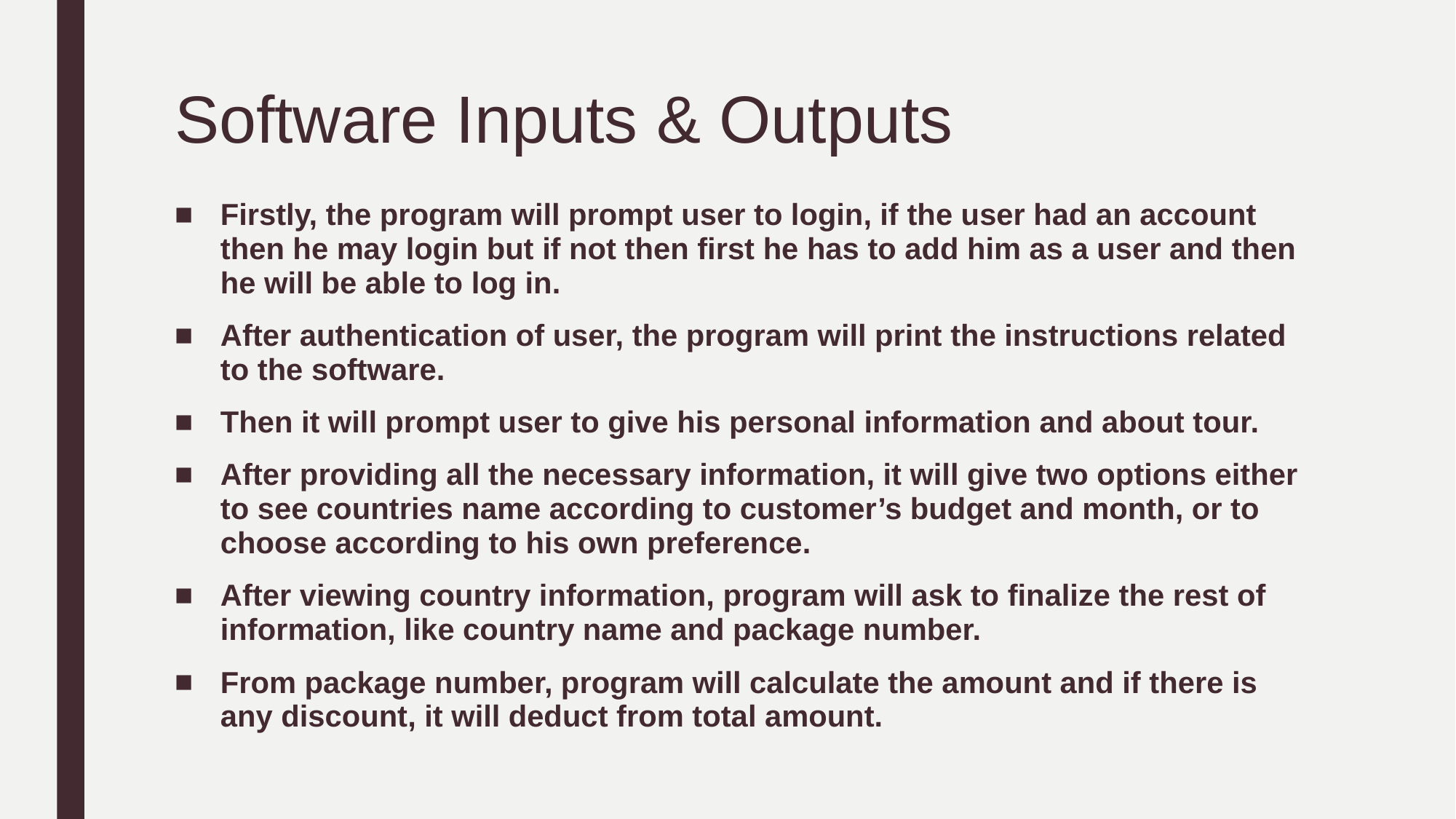

# Software Inputs & Outputs
Firstly, the program will prompt user to login, if the user had an account then he may login but if not then first he has to add him as a user and then he will be able to log in.
After authentication of user, the program will print the instructions related to the software.
Then it will prompt user to give his personal information and about tour.
After providing all the necessary information, it will give two options either to see countries name according to customer’s budget and month, or to choose according to his own preference.
After viewing country information, program will ask to finalize the rest of information, like country name and package number.
From package number, program will calculate the amount and if there is any discount, it will deduct from total amount.